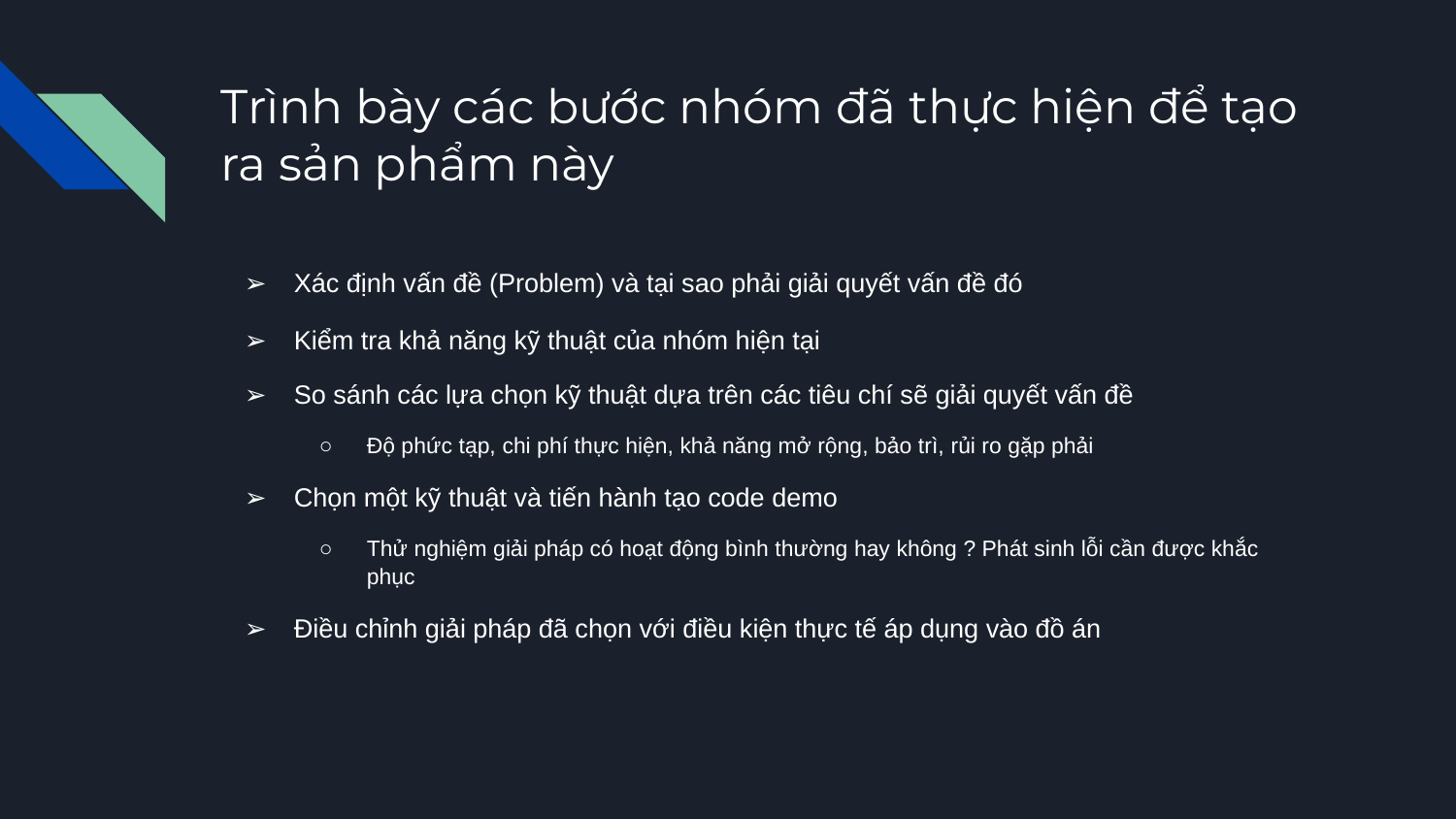

# Trình bày các bước nhóm đã thực hiện để tạo ra sản phẩm này
Xác định vấn đề (Problem) và tại sao phải giải quyết vấn đề đó
Kiểm tra khả năng kỹ thuật của nhóm hiện tại
So sánh các lựa chọn kỹ thuật dựa trên các tiêu chí sẽ giải quyết vấn đề
Độ phức tạp, chi phí thực hiện, khả năng mở rộng, bảo trì, rủi ro gặp phải
Chọn một kỹ thuật và tiến hành tạo code demo
Thử nghiệm giải pháp có hoạt động bình thường hay không ? Phát sinh lỗi cần được khắc phục
Điều chỉnh giải pháp đã chọn với điều kiện thực tế áp dụng vào đồ án